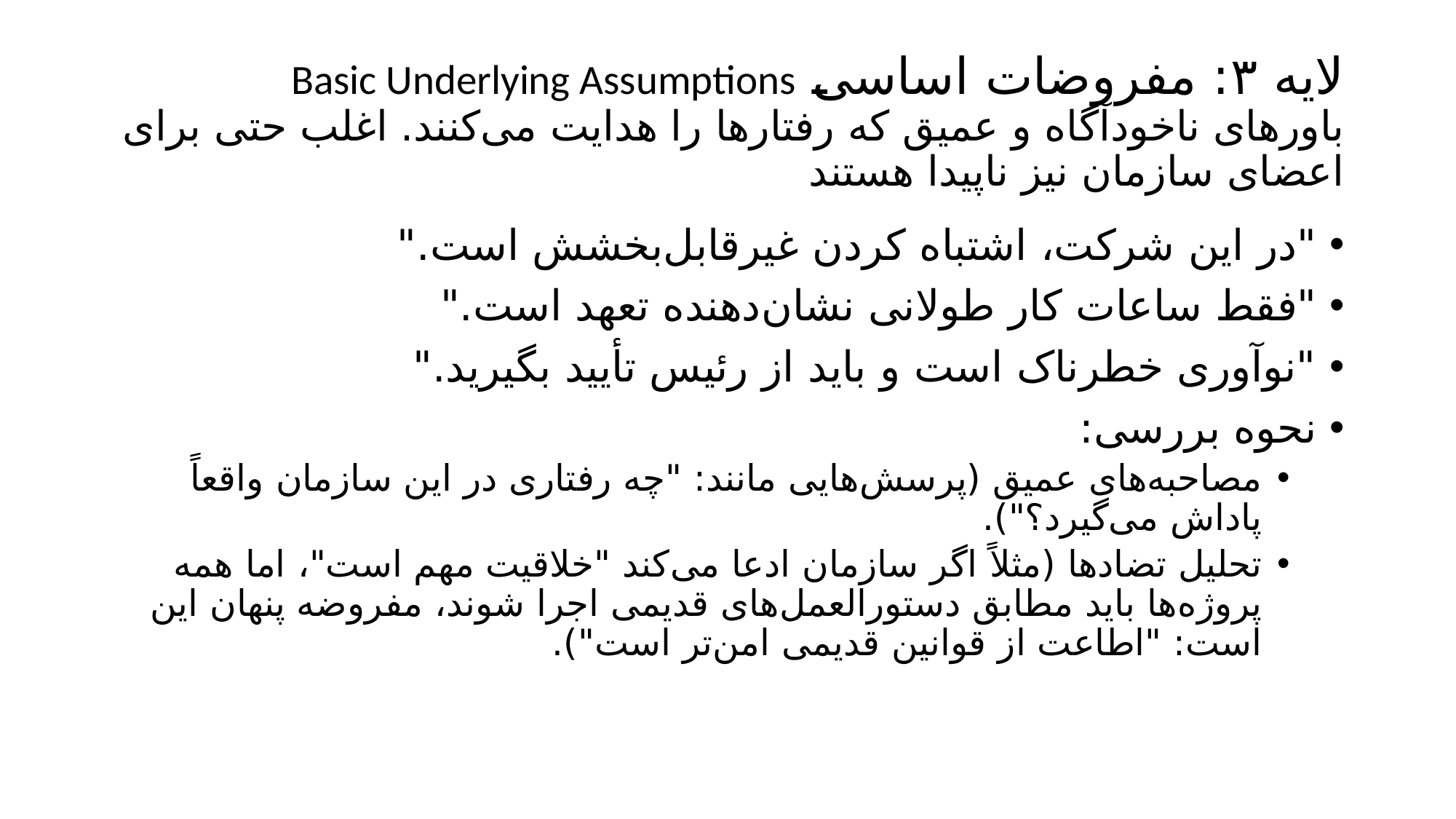

# لایه ۳: مفروضات اساسی Basic Underlying Assumptions باورهای ناخودآگاه و عمیق که رفتارها را هدایت می‌کنند. اغلب حتی برای اعضای سازمان نیز ناپیدا هستند
"در این شرکت، اشتباه کردن غیرقابل‌بخشش است."
"فقط ساعات کار طولانی نشان‌دهنده تعهد است."
"نوآوری خطرناک است و باید از رئیس تأیید بگیرید."
نحوه بررسی:
مصاحبه‌های عمیق (پرسش‌هایی مانند: "چه رفتاری در این سازمان واقعاً پاداش می‌گیرد؟").
تحلیل تضادها (مثلاً اگر سازمان ادعا می‌کند "خلاقیت مهم است"، اما همه پروژه‌ها باید مطابق دستورالعمل‌های قدیمی اجرا شوند، مفروضه پنهان این است: "اطاعت از قوانین قدیمی امن‌تر است").